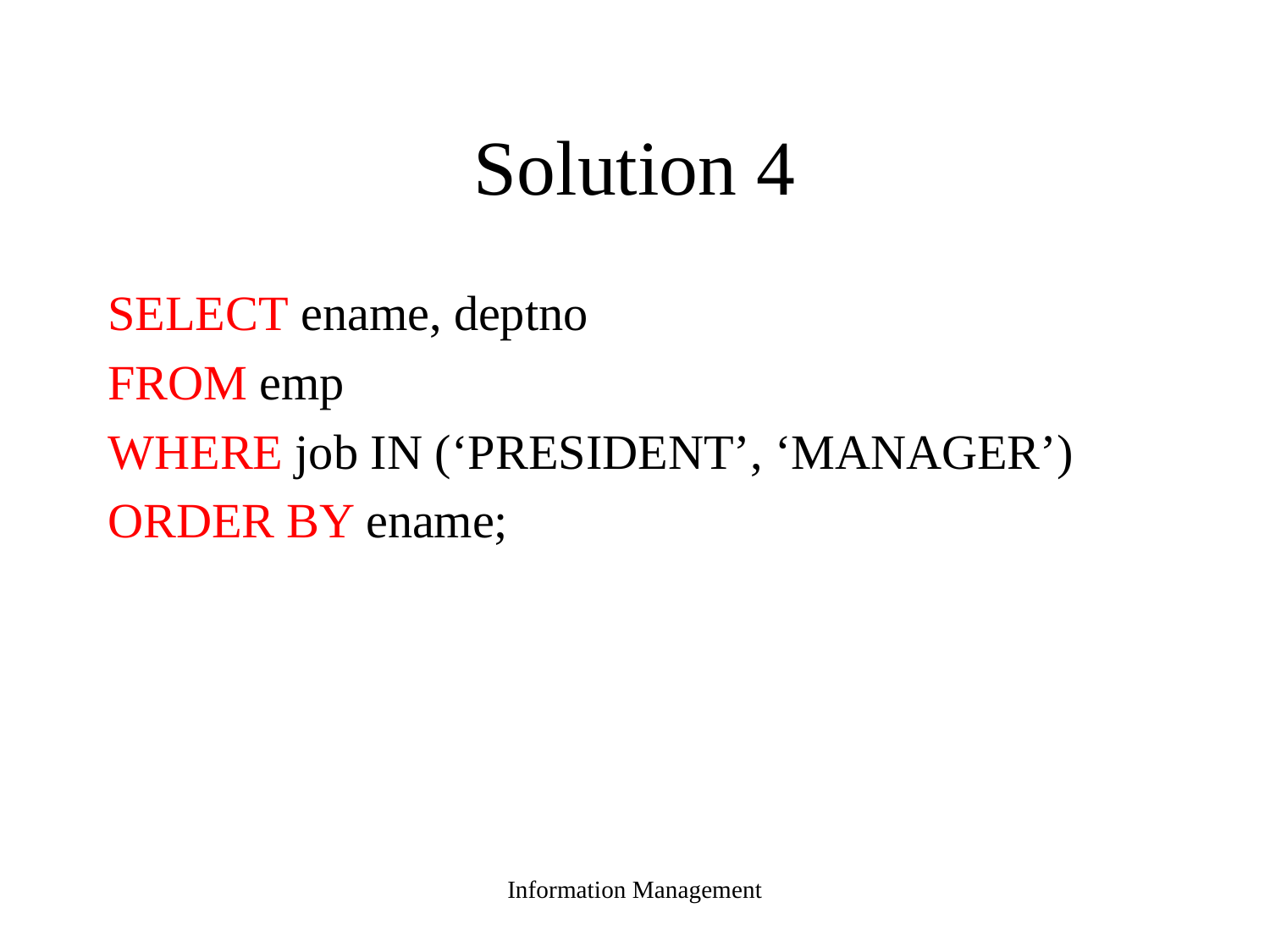

# Solution 4
SELECT ename, deptno
FROM emp
WHERE job IN (‘PRESIDENT’, ‘MANAGER’)
ORDER BY ename;

Information Management